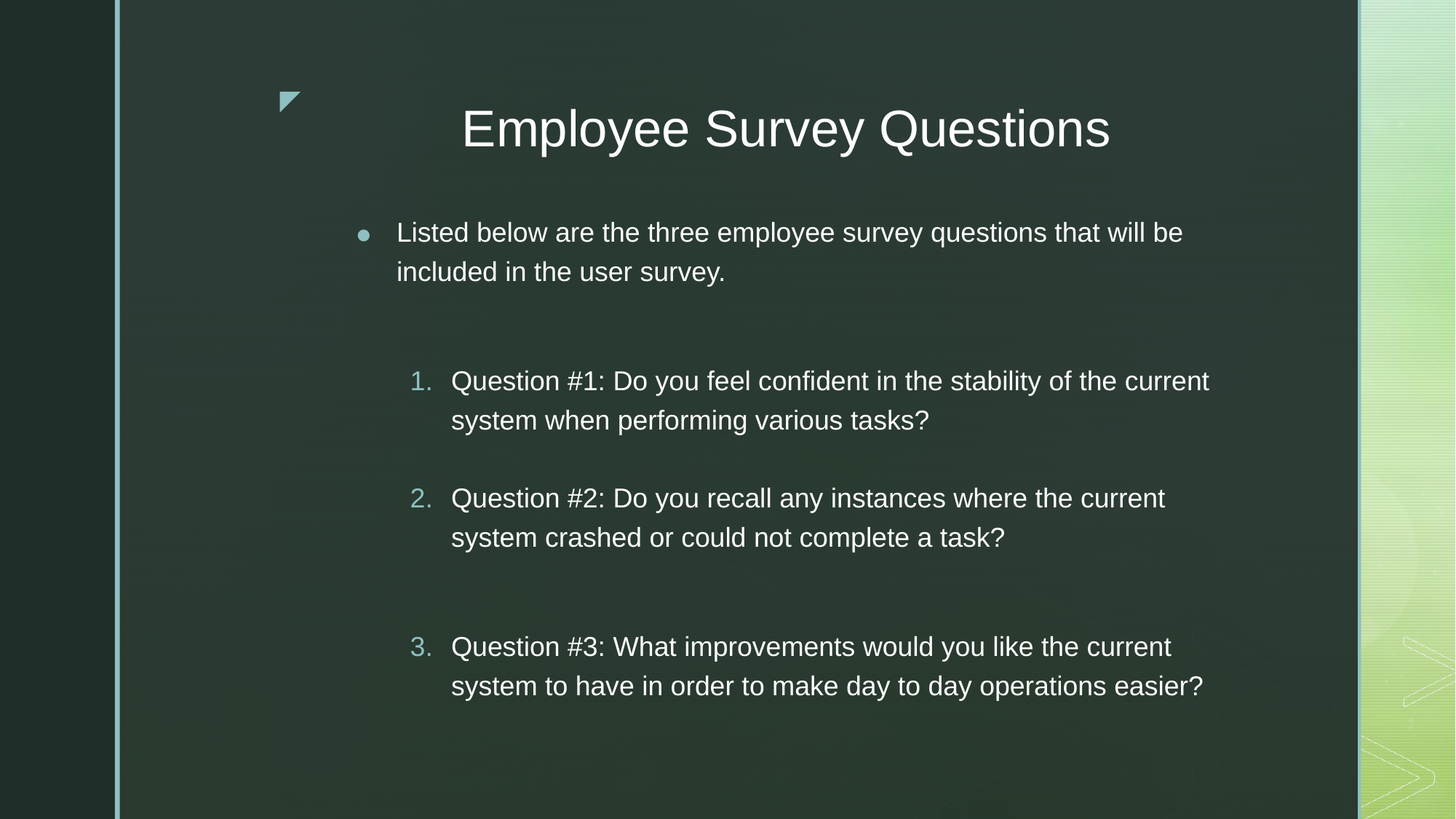

# Employee Survey Questions
Listed below are the three employee survey questions that will be included in the user survey.

Question #1: Do you feel confident in the stability of the current system when performing various tasks?
Question #2: Do you recall any instances where the current system crashed or could not complete a task?

Question #3: What improvements would you like the current system to have in order to make day to day operations easier?